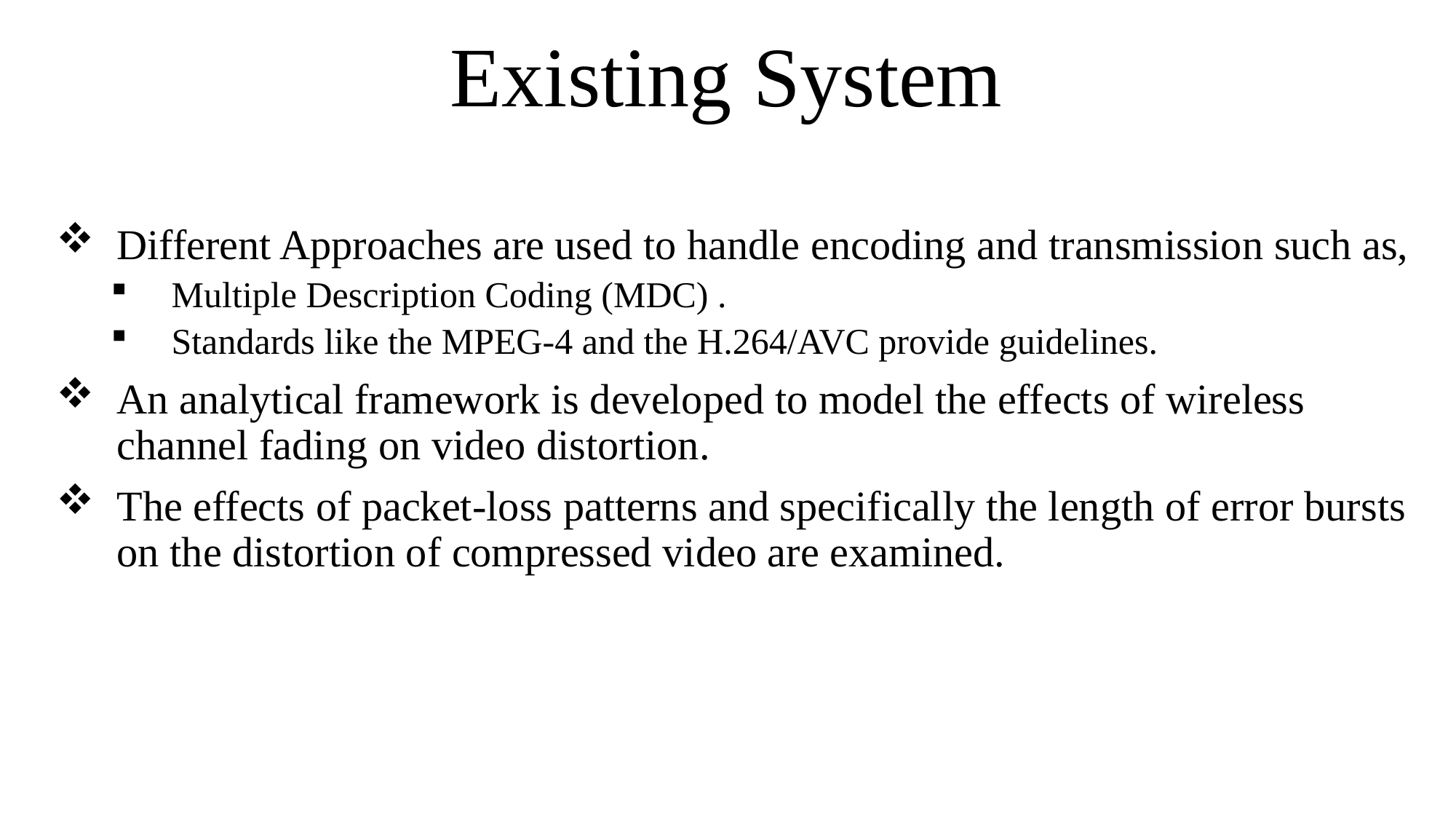

# Existing System

Different Approaches are used to handle encoding and transmission such as,
Multiple Description Coding (MDC) .
Standards like the MPEG-4 and the H.264/AVC provide guidelines.
An analytical framework is developed to model the effects of wireless channel fading on video distortion.
The effects of packet-loss patterns and specifically the length of error bursts on the distortion of compressed video are examined.